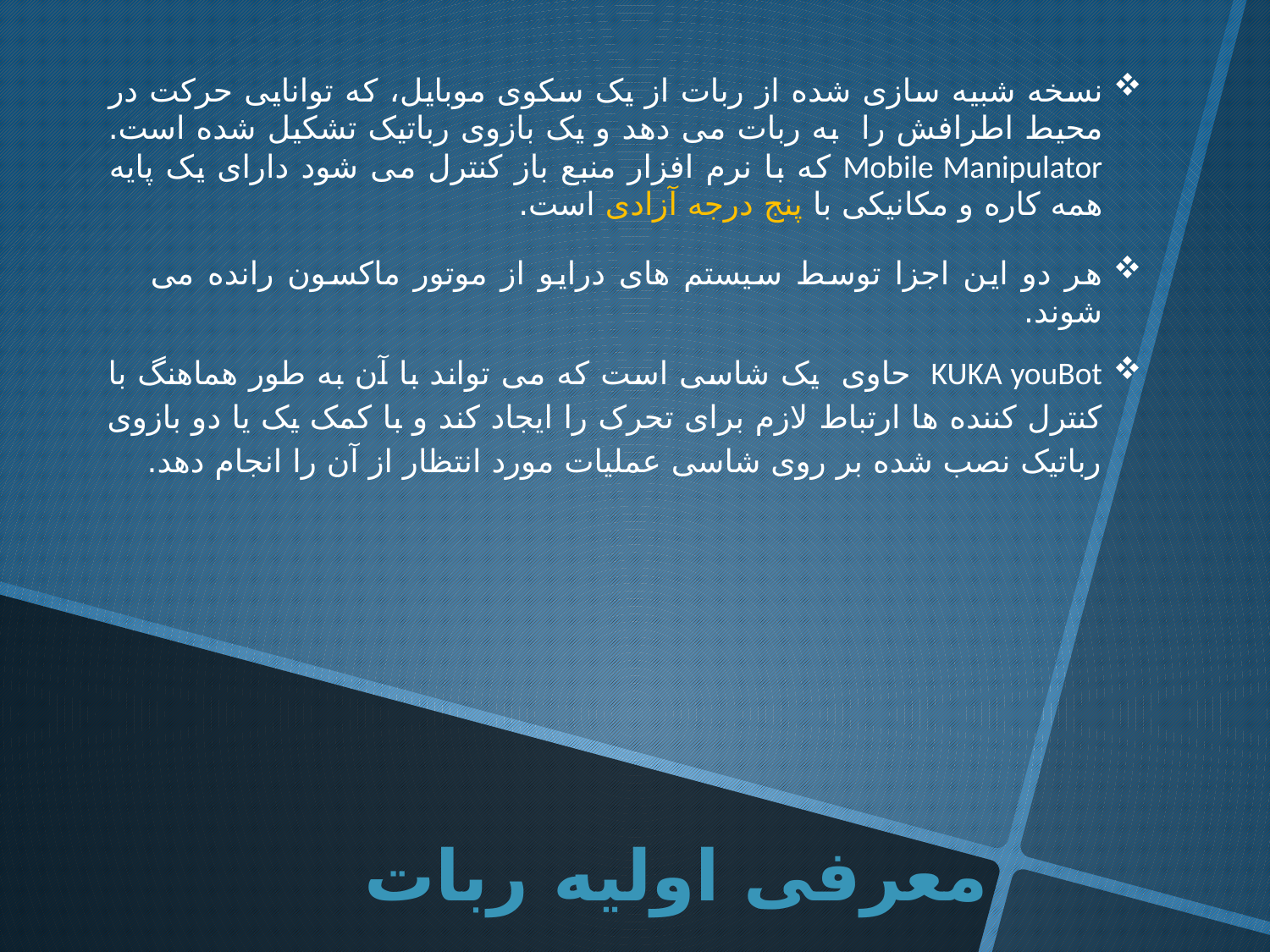

نسخه شبیه سازی شده از ربات از یک سکوی موبایل، که توانایی حرکت در محیط اطرافش را  به ربات می دهد و یک بازوی رباتیک تشکیل شده است. Mobile Manipulator که با نرم افزار منبع باز کنترل می شود دارای یک پایه همه کاره و مکانیکی با پنج درجه آزادی است.
هر دو این اجزا توسط سیستم های درایو از موتور ماکسون رانده می شوند.
KUKA youBot  حاوی  یک شاسی است که می تواند با آن به طور هماهنگ با کنترل کننده ها ارتباط لازم برای تحرک را ایجاد کند و با کمک یک یا دو بازوی رباتیک نصب شده بر روی شاسی عملیات مورد انتظار از آن را انجام دهد.
معرفی اولیه ربات